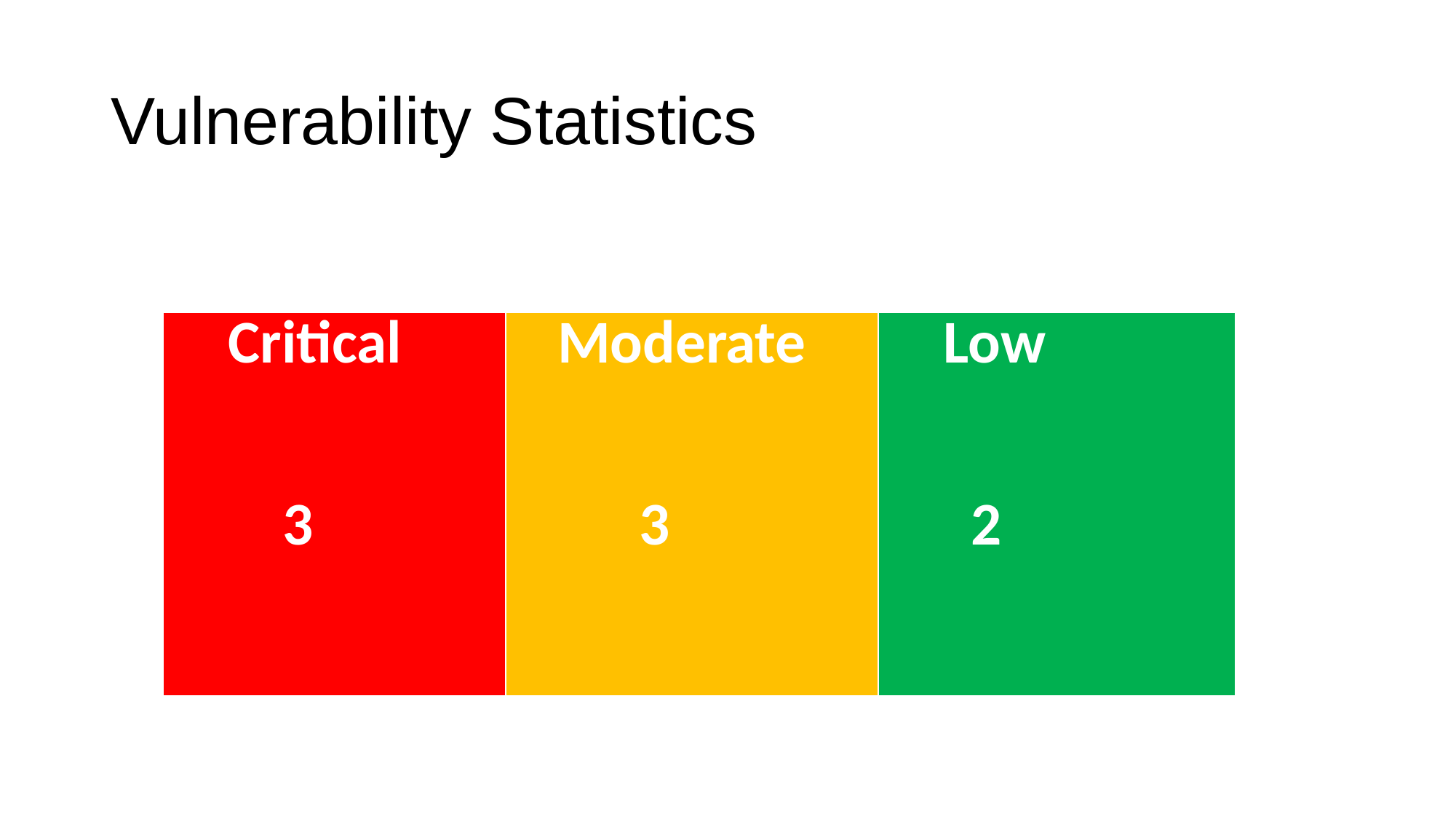

# Vulnerability Statistics
| Critical 3 | Moderate 3 | Low 2 |
| --- | --- | --- |